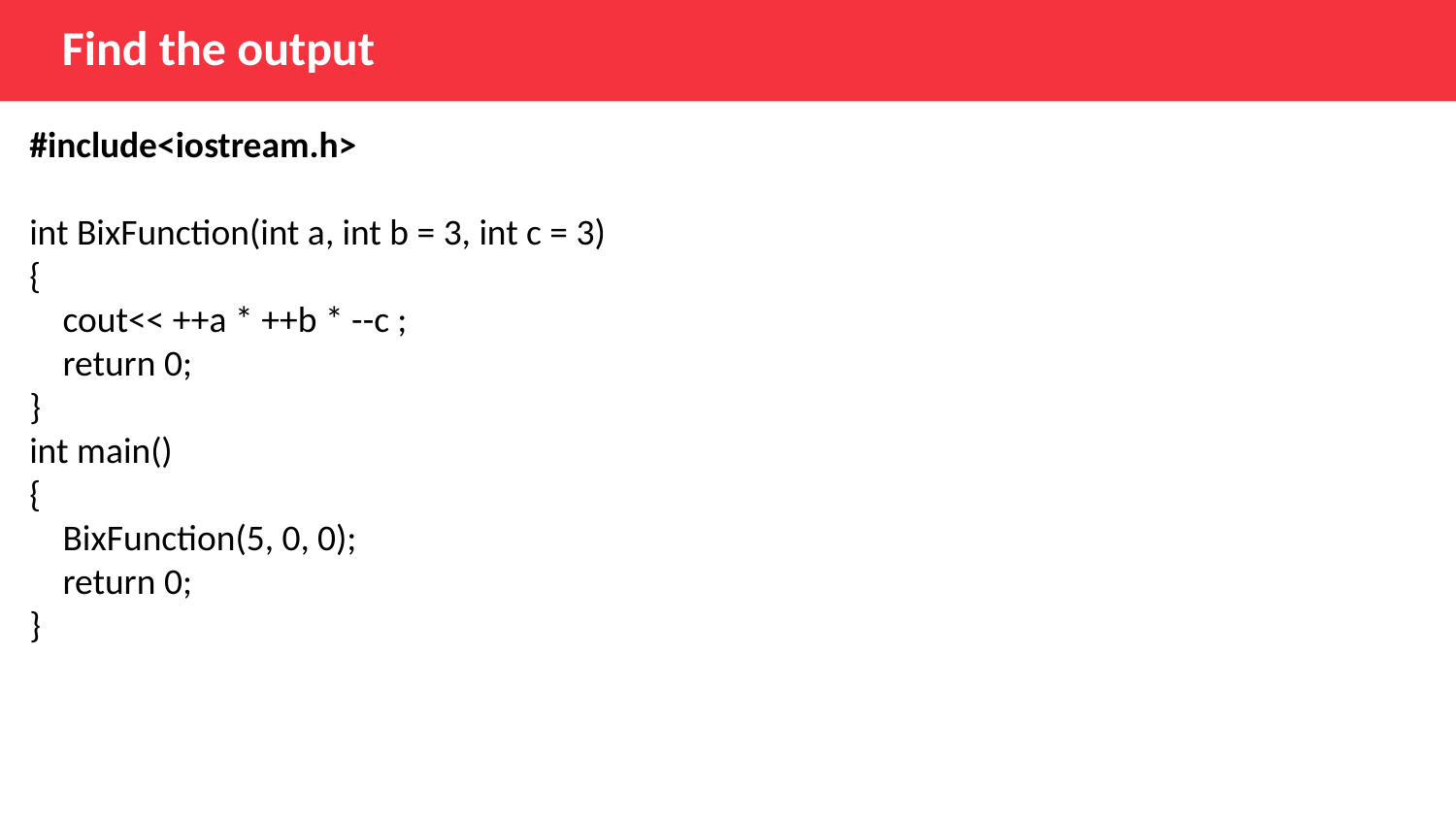

Find the output
#include<iostream.h>

int BixFunction(int a, int b = 3, int c = 3)
{
    cout<< ++a * ++b * --c ;
    return 0;
}
int main()
{
    BixFunction(5, 0, 0);
    return 0;
}